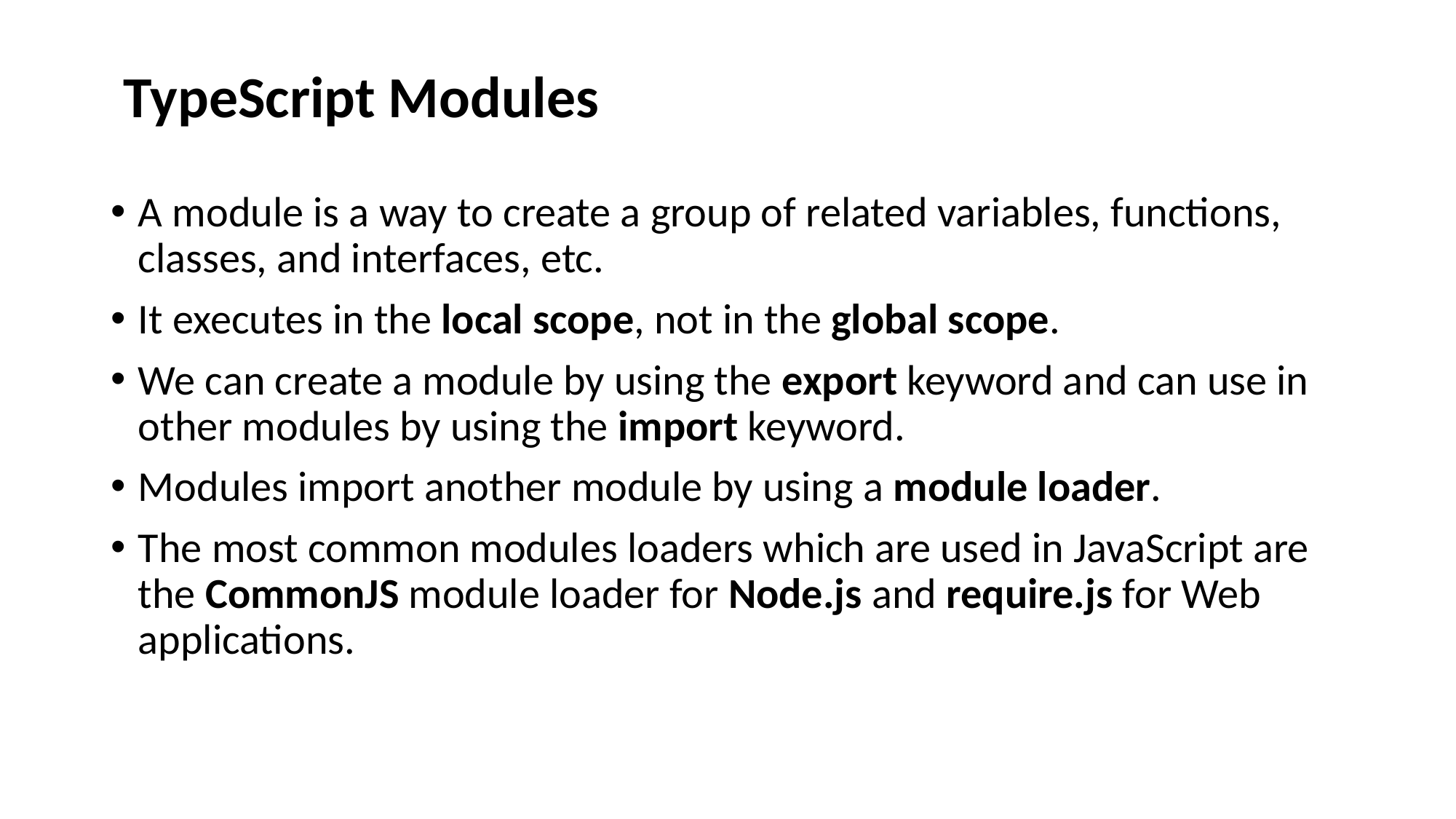

# TypeScript Modules
A module is a way to create a group of related variables, functions, classes, and interfaces, etc.
It executes in the local scope, not in the global scope.
We can create a module by using the export keyword and can use in other modules by using the import keyword.
Modules import another module by using a module loader.
The most common modules loaders which are used in JavaScript are the CommonJS module loader for Node.js and require.js for Web applications.